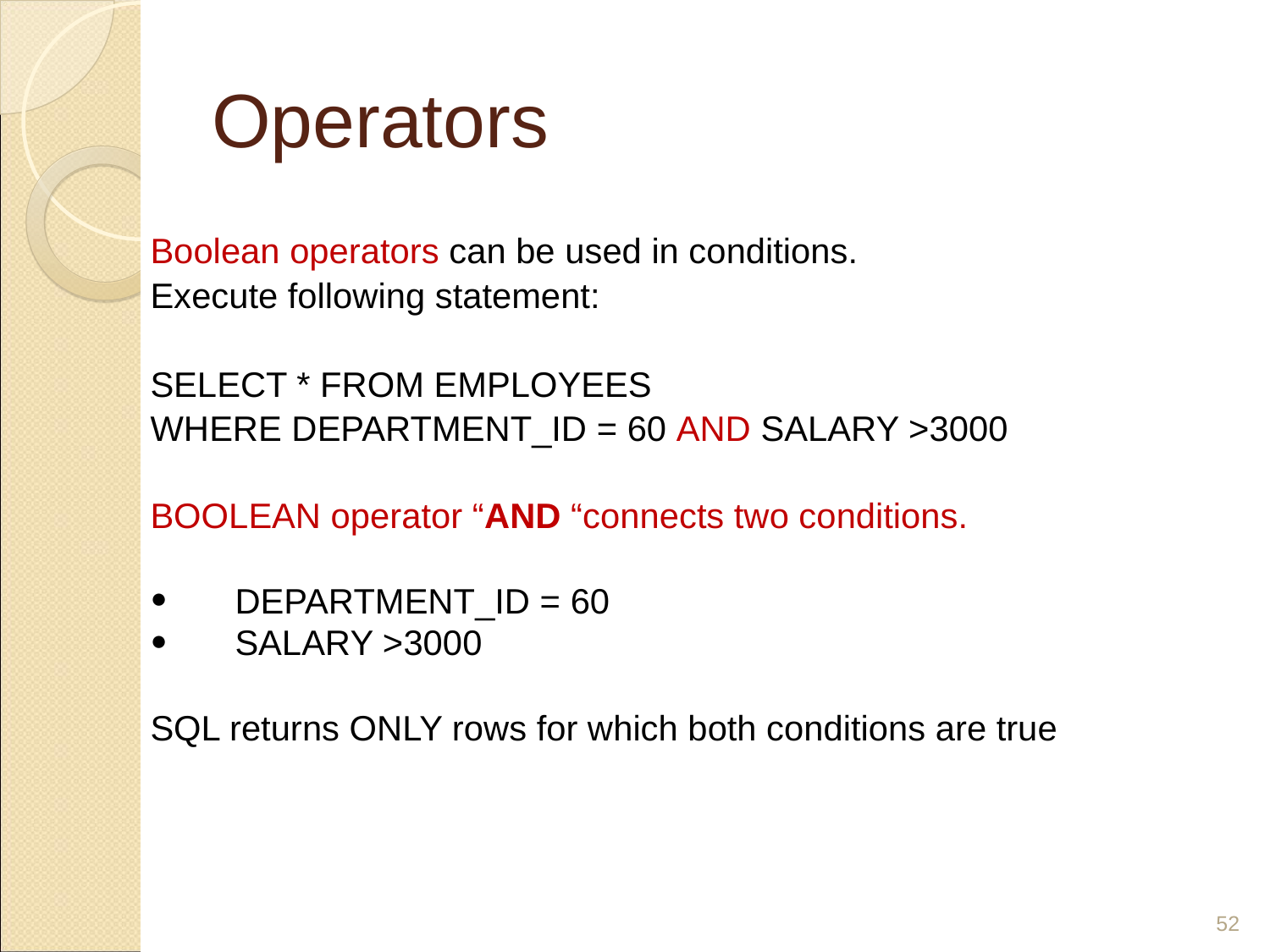

# Operators

Boolean operators can be used in conditions.
Execute following statement:

SELECT * FROM EMPLOYEES
WHERE DEPARTMENT_ID = 60 AND SALARY >3000

BOOLEAN operator “AND “connects two conditions.

DEPARTMENT_ID = 60
SALARY >3000

SQL returns ONLY rows for which both conditions are true

52